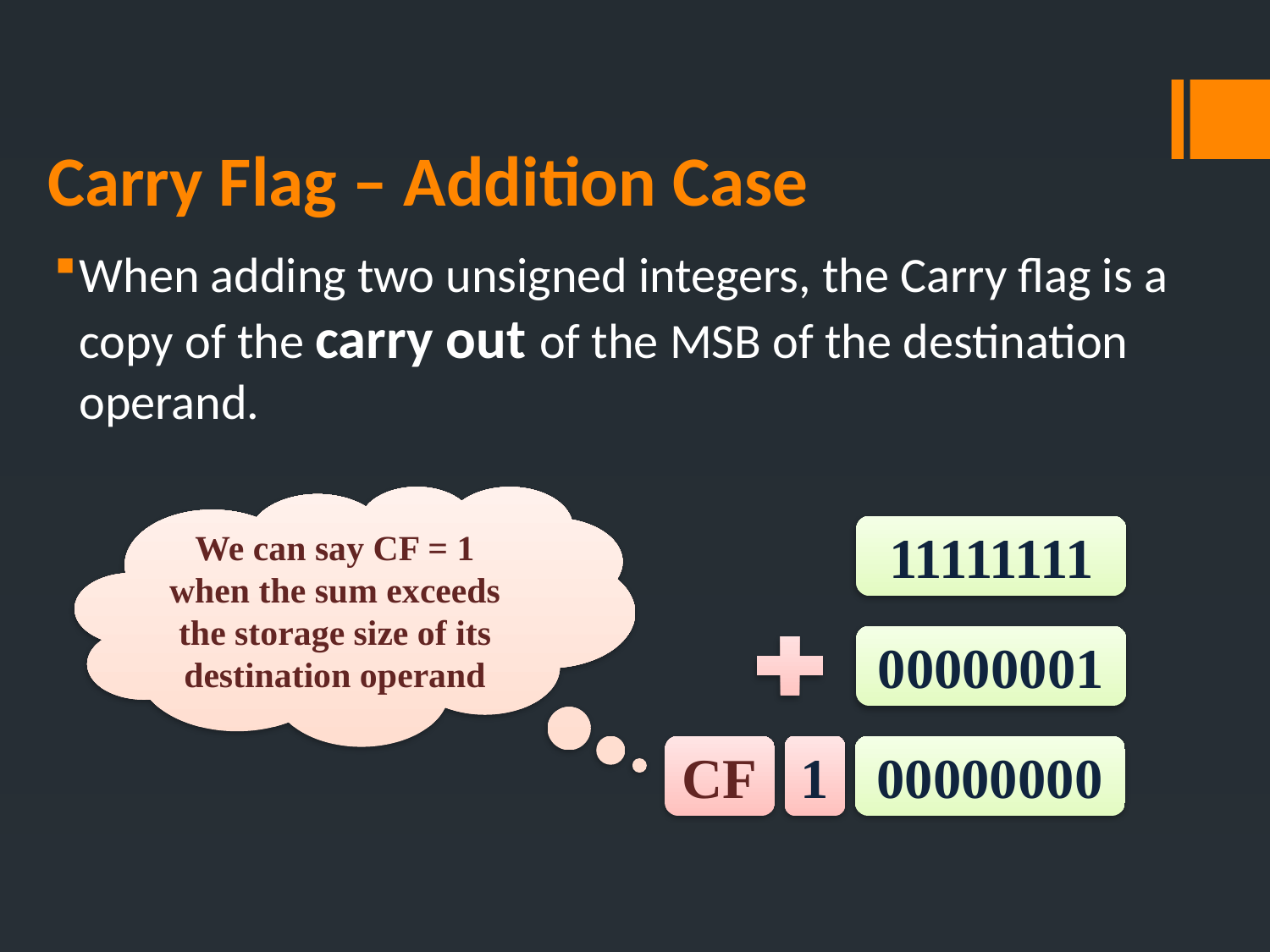

# Carry Flag – Addition Case
When adding two unsigned integers, the Carry flag is a copy of the carry out of the MSB of the destination operand.

We can say CF = 1 when the sum exceeds the storage size of its destination operand
11111111

00000001
CF
1
00000000